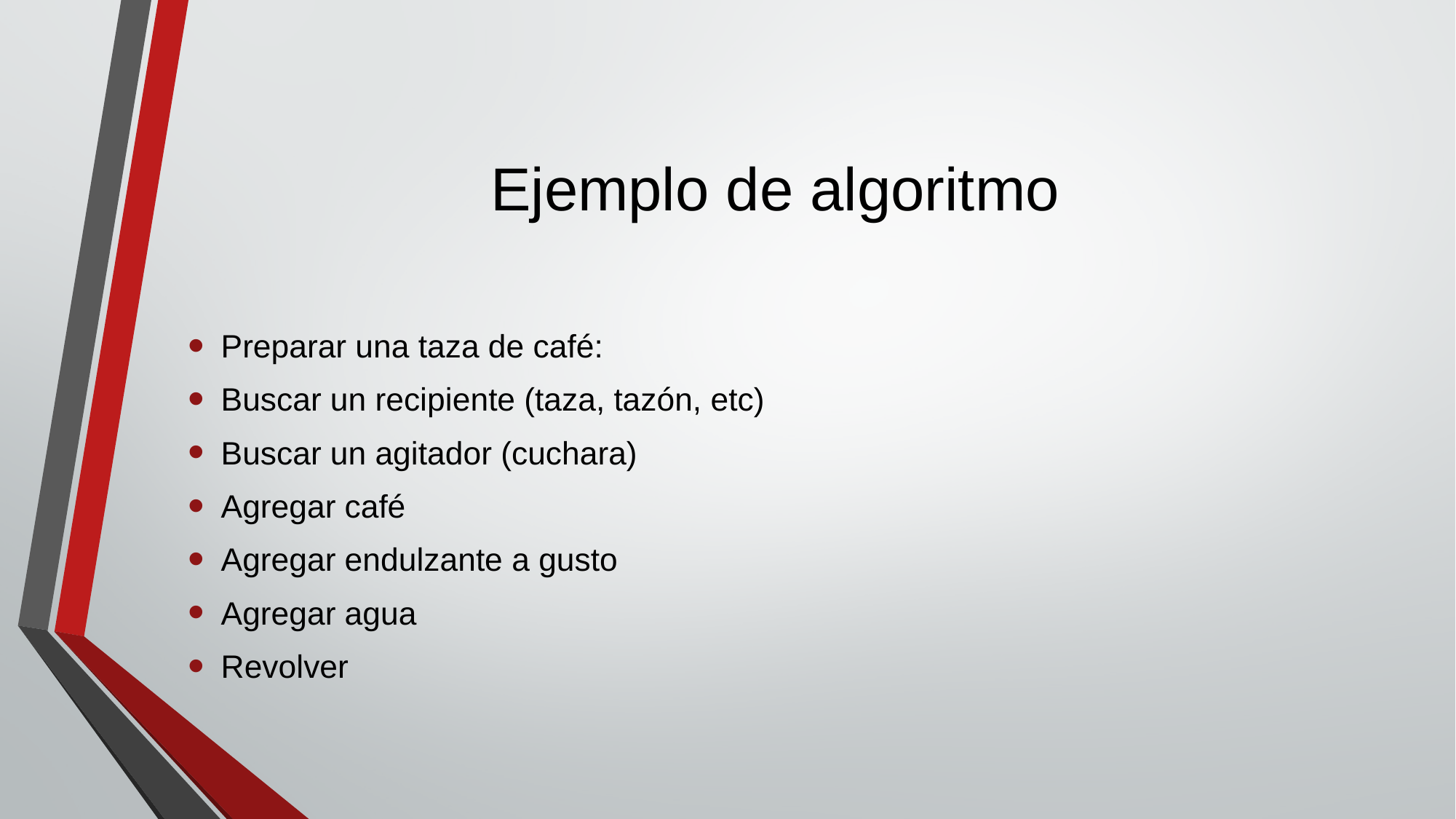

# Ejemplo de algoritmo
Preparar una taza de café:
Buscar un recipiente (taza, tazón, etc)
Buscar un agitador (cuchara)
Agregar café
Agregar endulzante a gusto
Agregar agua
Revolver